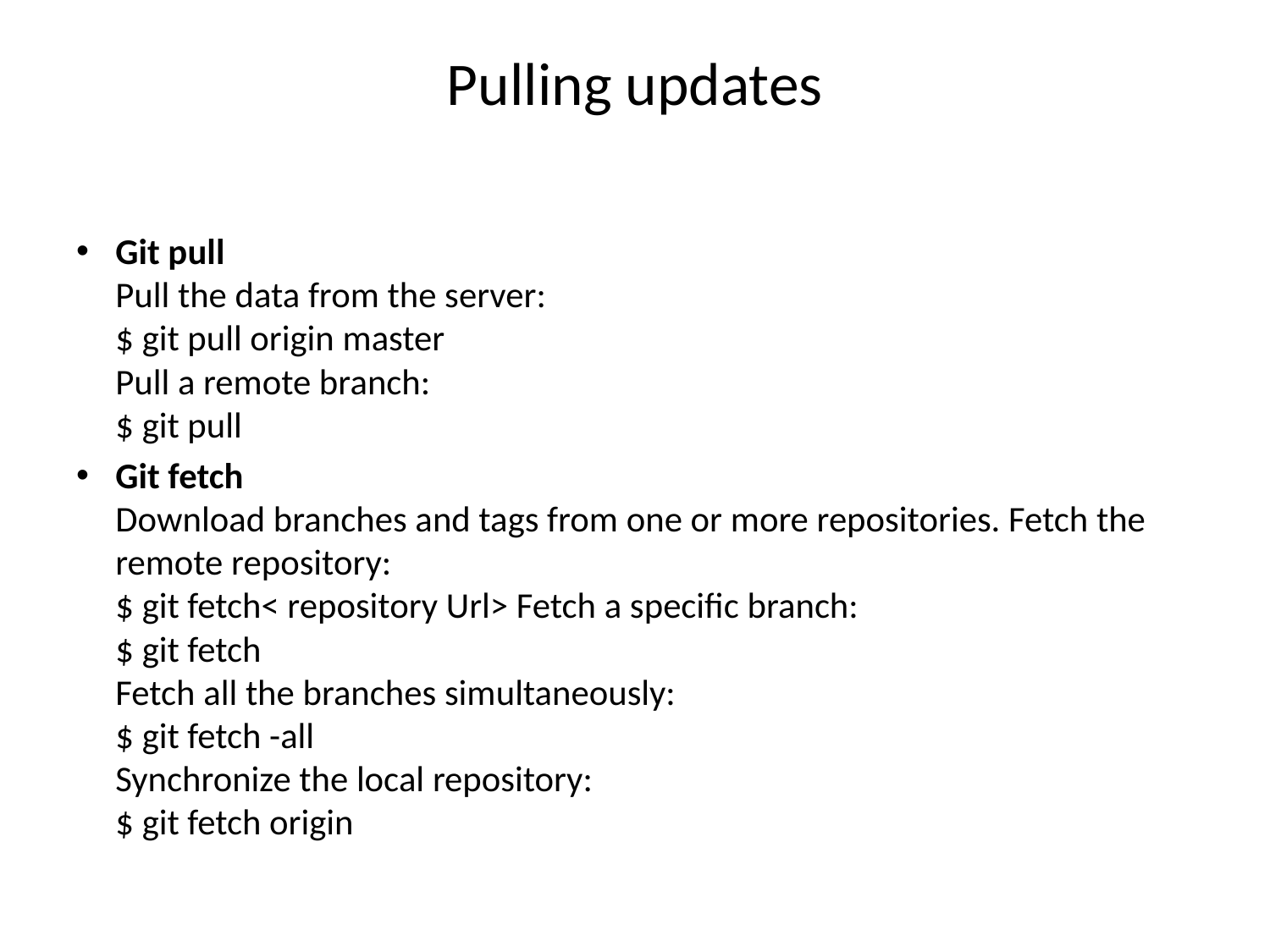

# Pulling updates
Git pull
Pull the data from the server:
$ git pull origin master
Pull a remote branch:
$ git pull
Git fetch
Download branches and tags from one or more repositories. Fetch the remote repository:
$ git fetch< repository Url> Fetch a specific branch:
$ git fetch
Fetch all the branches simultaneously:
$ git fetch -all
Synchronize the local repository:
$ git fetch origin